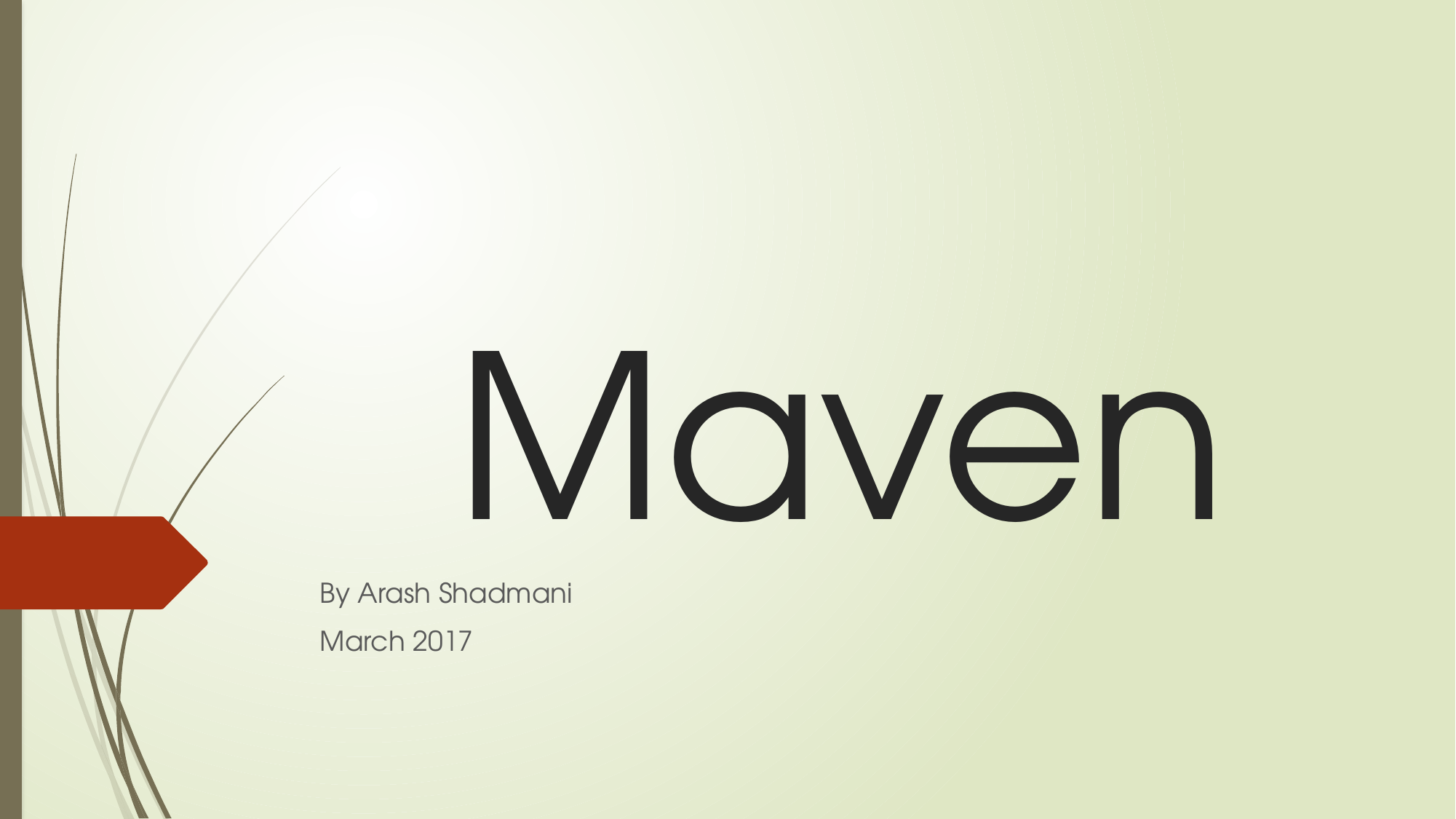

# Maven
By Arash Shadmani
March 2017